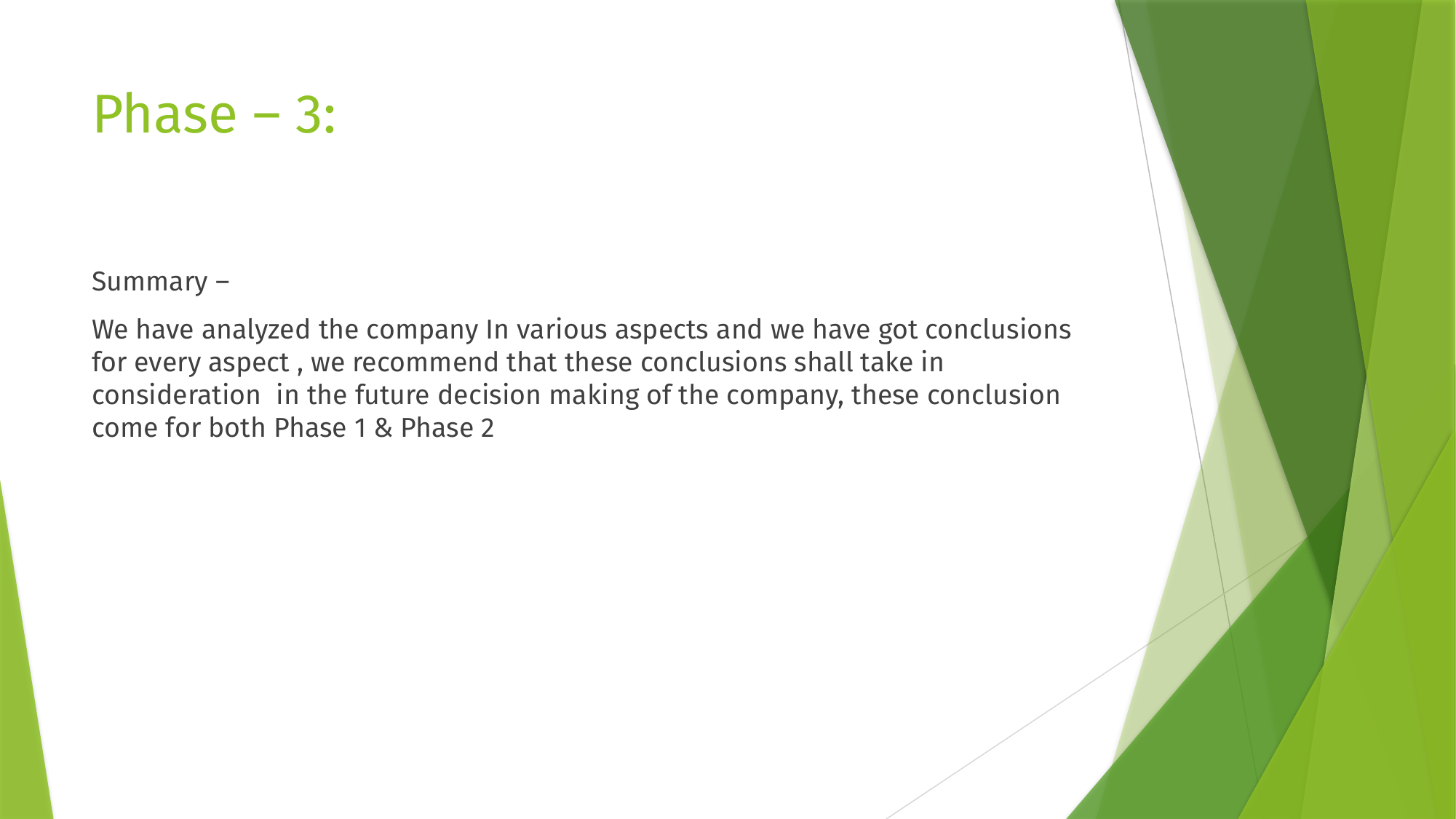

# Phase – 3:
Summary –
We have analyzed the company In various aspects and we have got conclusions for every aspect , we recommend that these conclusions shall take in consideration  in the future decision making of the company, these conclusion come for both Phase 1 & Phase 2